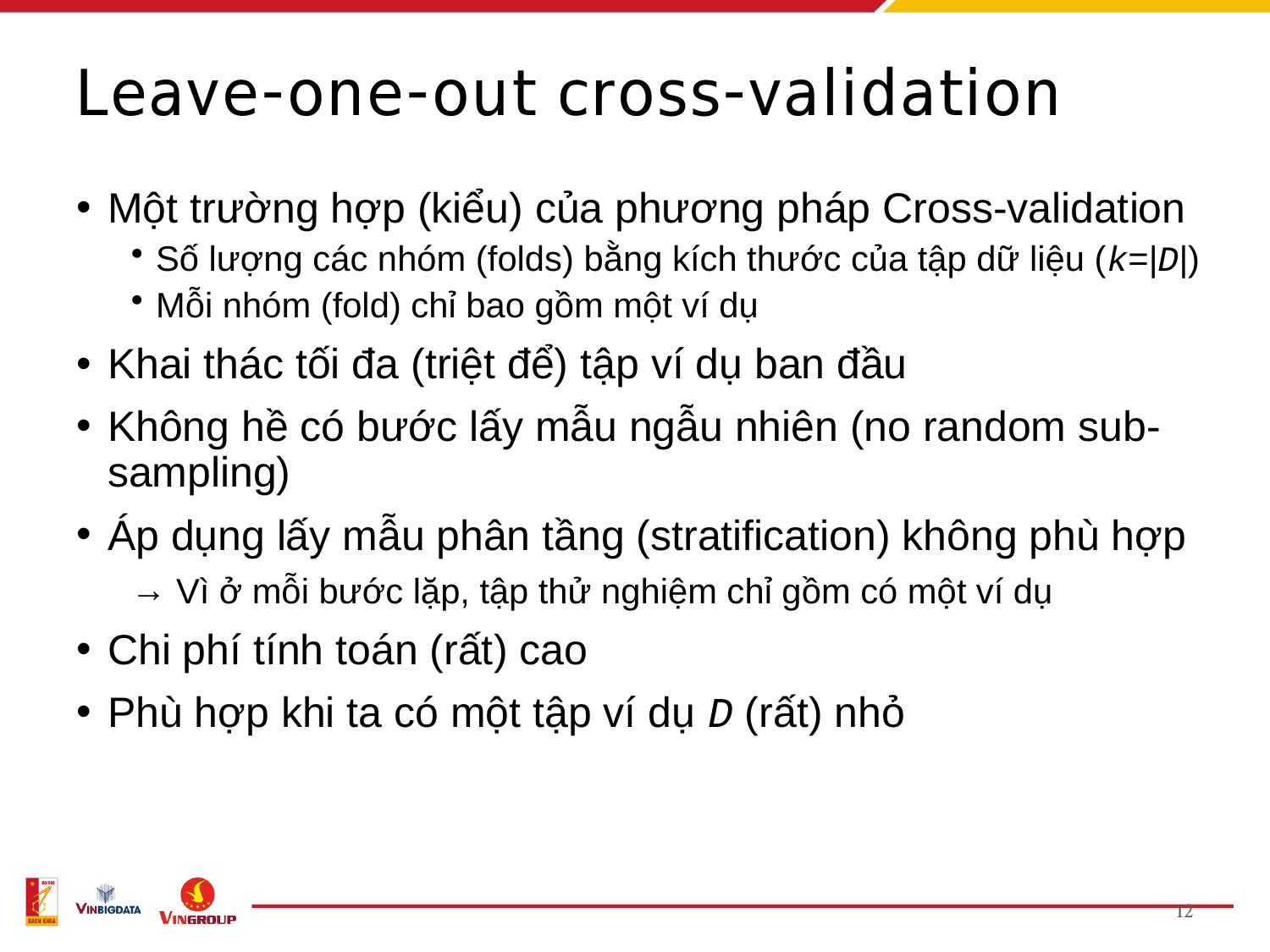

# Leave-one-out cross-validation
Một trường hợp (kiểu) của phương pháp Cross-validation
Số lượng các nhóm (folds) bằng kích thước của tập dữ liệu (k=|D|)
Mỗi nhóm (fold) chỉ bao gồm một ví dụ
Khai thác tối đa (triệt để) tập ví dụ ban đầu
Không hề có bước lấy mẫu ngẫu nhiên (no random sub-sampling)
Áp dụng lấy mẫu phân tầng (stratification) không phù hợp
 Vì ở mỗi bước lặp, tập thử nghiệm chỉ gồm có một ví dụ
Chi phí tính toán (rất) cao
Phù hợp khi ta có một tập ví dụ D (rất) nhỏ
12